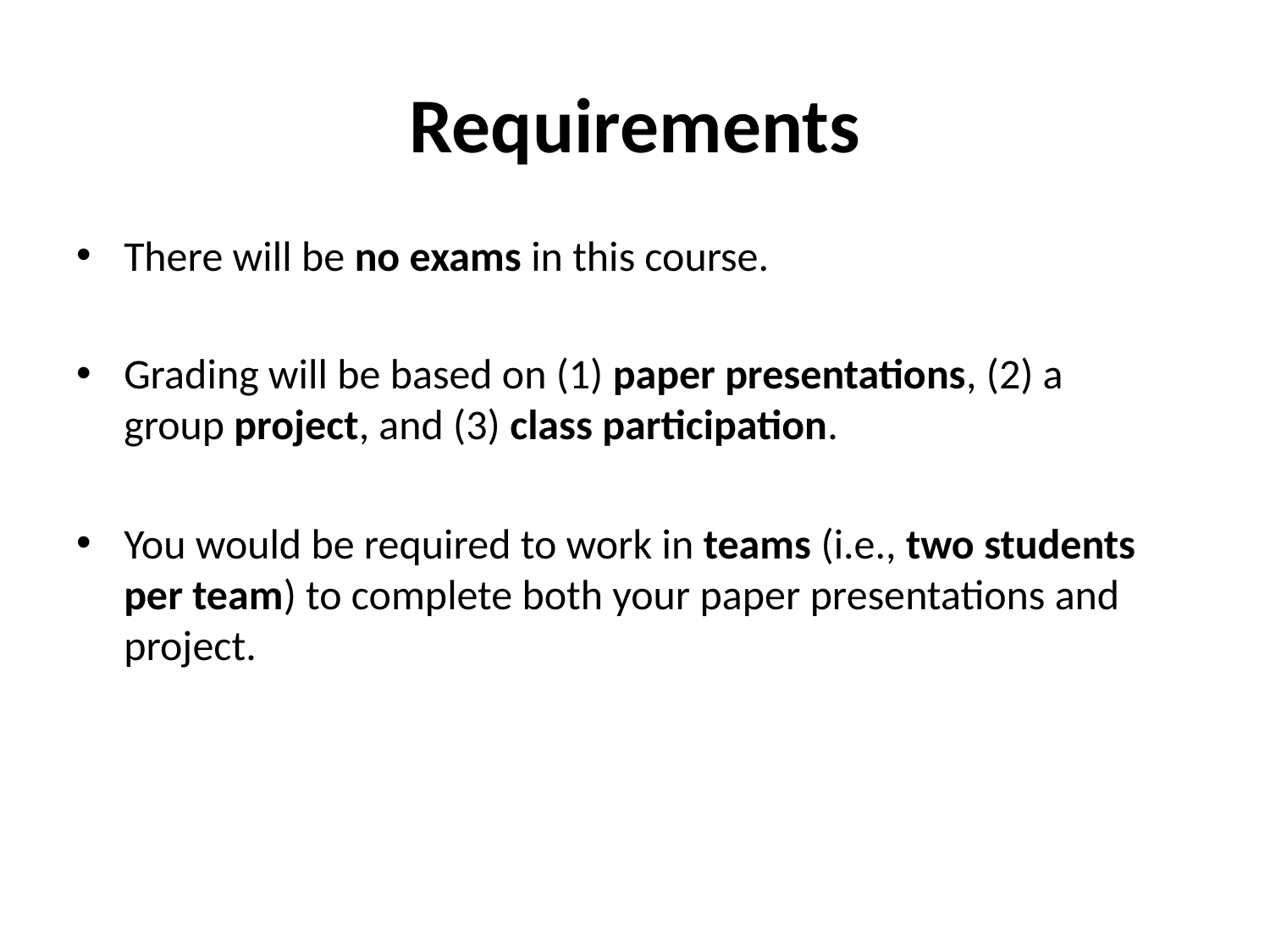

# Requirements
There will be no exams in this course.

Grading will be based on (1) paper presentations, (2) a group project, and (3) class participation.

You would be required to work in teams (i.e., two students per team) to complete both your paper presentations and project.